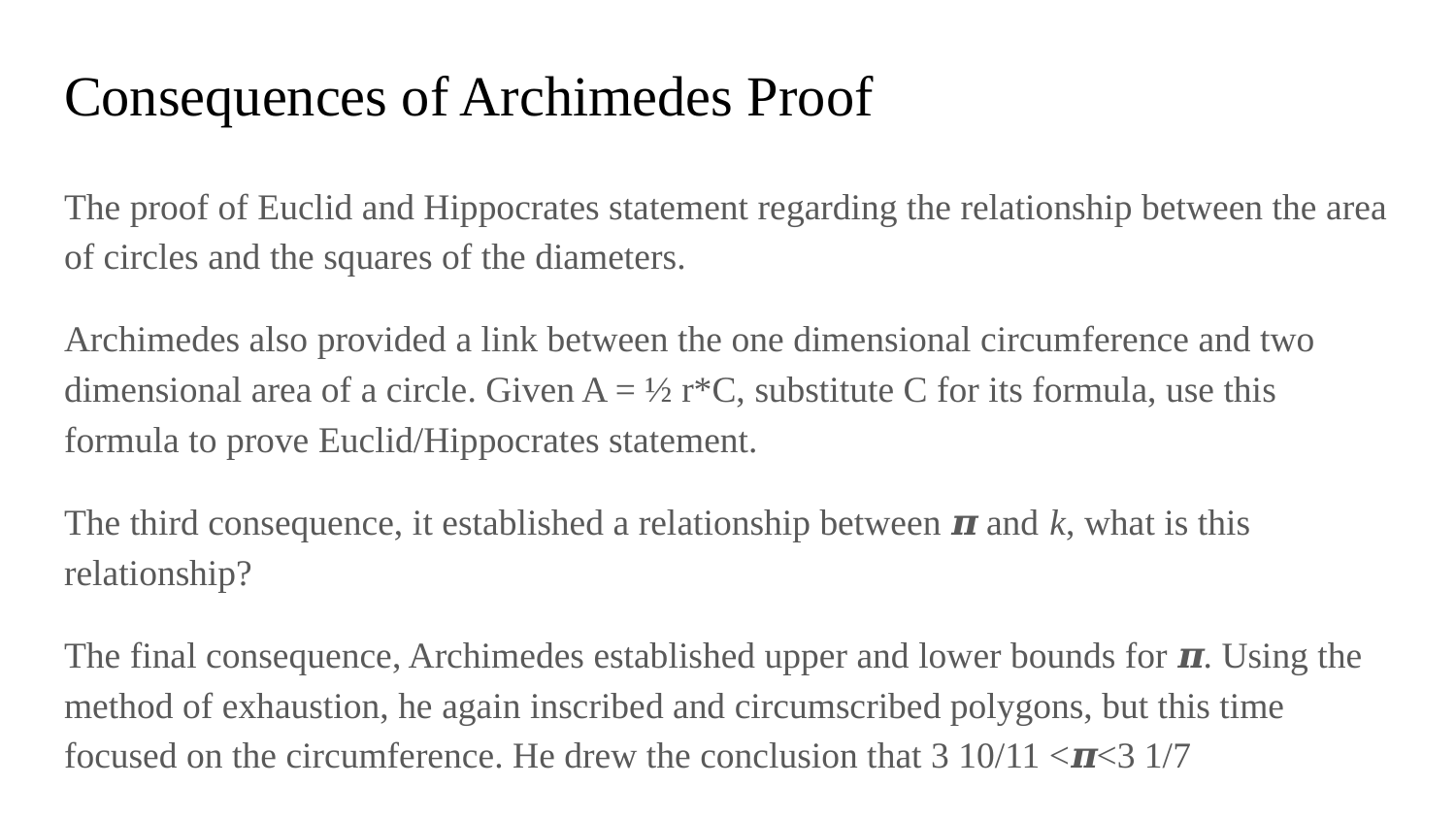

# Consequences of Archimedes Proof
The proof of Euclid and Hippocrates statement regarding the relationship between the area of circles and the squares of the diameters.
Archimedes also provided a link between the one dimensional circumference and two dimensional area of a circle. Given A = ½ r*C, substitute C for its formula, use this formula to prove Euclid/Hippocrates statement.
The third consequence, it established a relationship between 𝝅 and k, what is this relationship?
The final consequence, Archimedes established upper and lower bounds for 𝝅. Using the method of exhaustion, he again inscribed and circumscribed polygons, but this time focused on the circumference. He drew the conclusion that 3 10/11 <𝝅<3 1/7